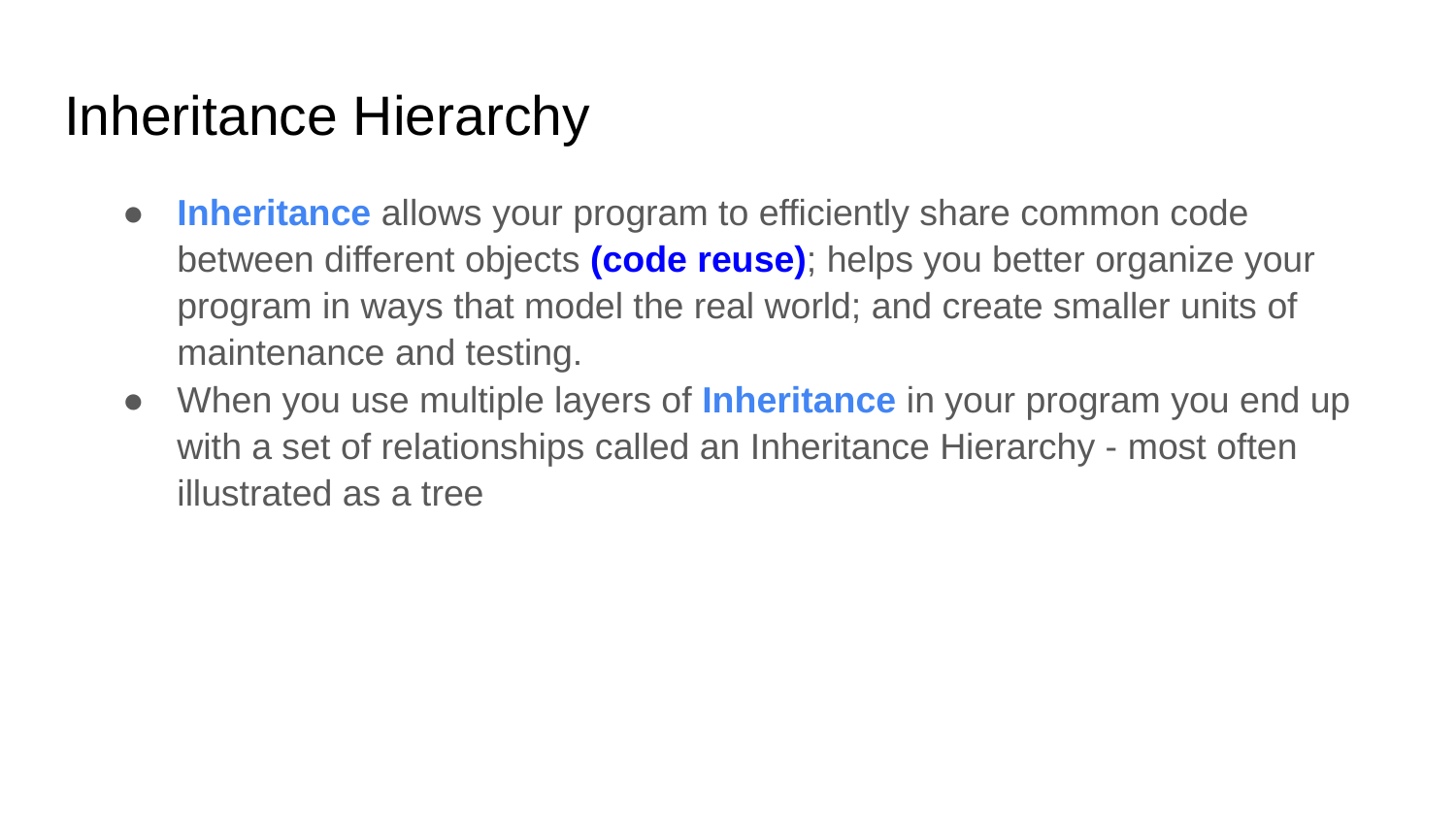

# Inheritance Hierarchy

Inheritance allows your program to efficiently share common code between different objects (code reuse); helps you better organize your program in ways that model the real world; and create smaller units of maintenance and testing.
When you use multiple layers of Inheritance in your program you end up with a set of relationships called an Inheritance Hierarchy - most often illustrated as a tree